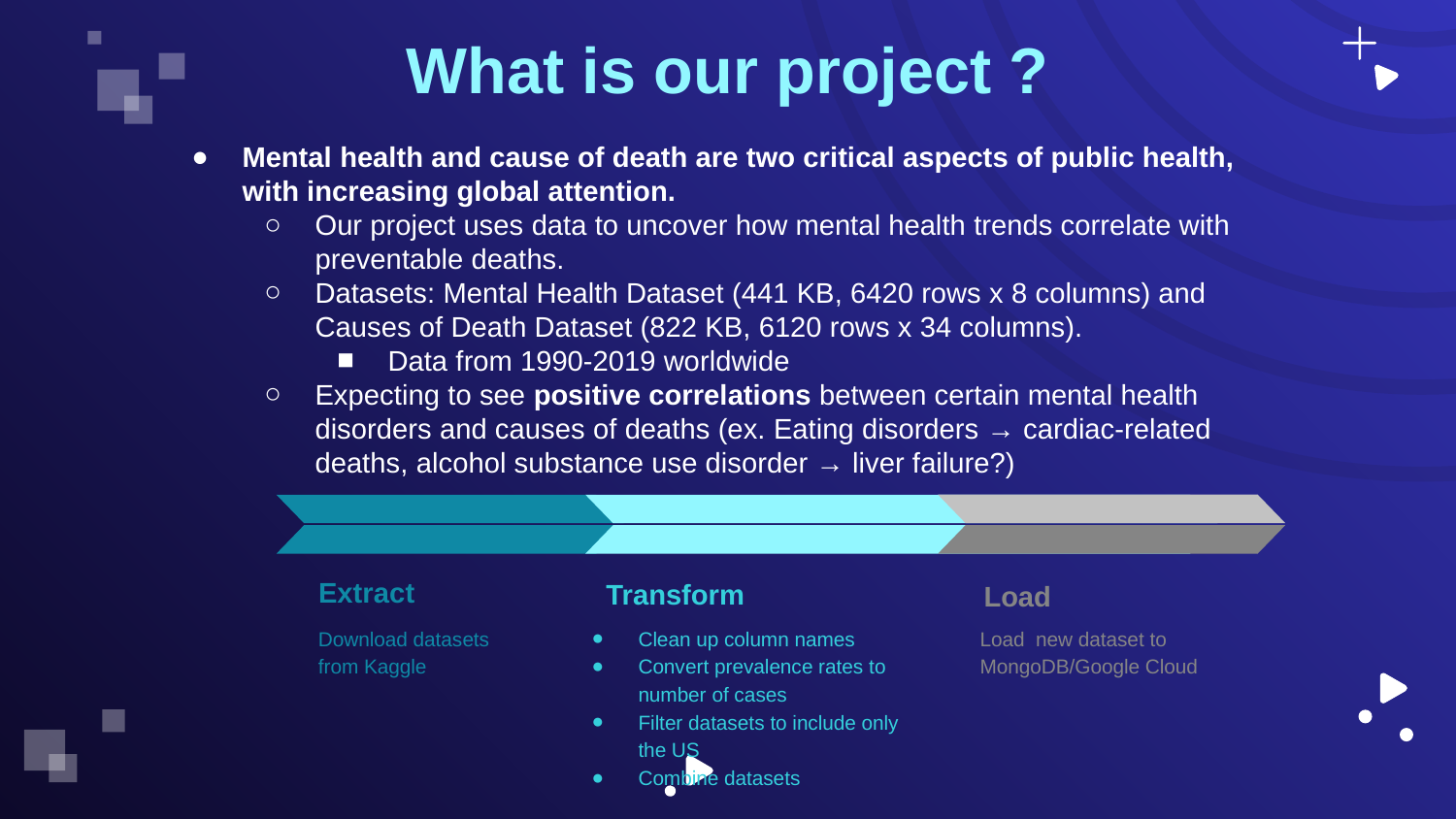

# What is our project ?
Mental health and cause of death are two critical aspects of public health, with increasing global attention.
Our project uses data to uncover how mental health trends correlate with preventable deaths.
Datasets: Mental Health Dataset (441 KB, 6420 rows x 8 columns) and Causes of Death Dataset (822 KB, 6120 rows x 34 columns).
Data from 1990-2019 worldwide
Expecting to see positive correlations between certain mental health disorders and causes of deaths (ex. Eating disorders → cardiac-related deaths, alcohol substance use disorder → liver failure?)

Load
Load  new dataset to MongoDB/Google Cloud

Transform
Clean up column names
Convert prevalence rates to number of cases
Filter datasets to include only the US
Combine datasets

Extract
Download datasets from Kaggle